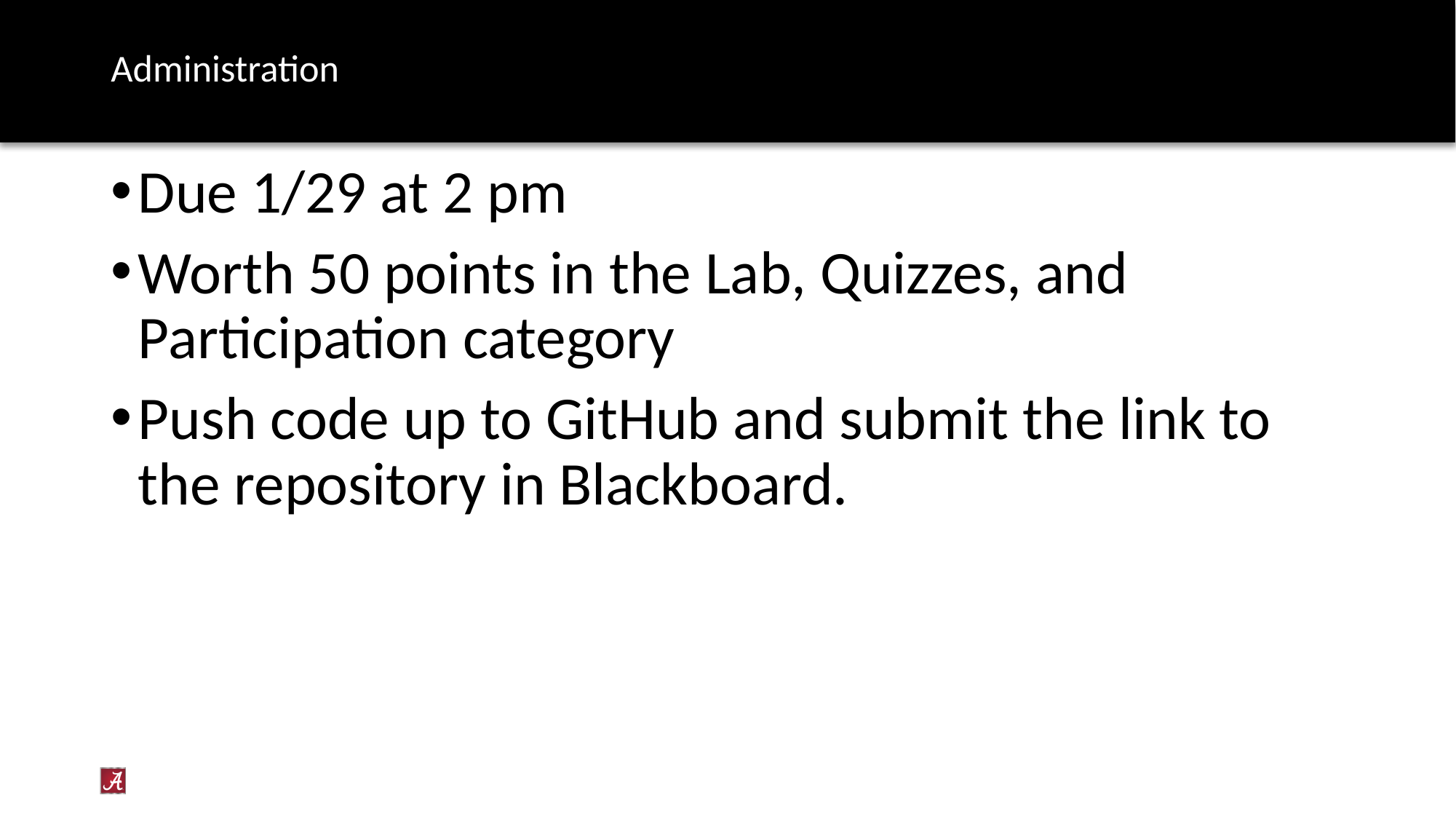

# Administration
Due 1/29 at 2 pm
Worth 50 points in the Lab, Quizzes, and Participation category
Push code up to GitHub and submit the link to the repository in Blackboard.